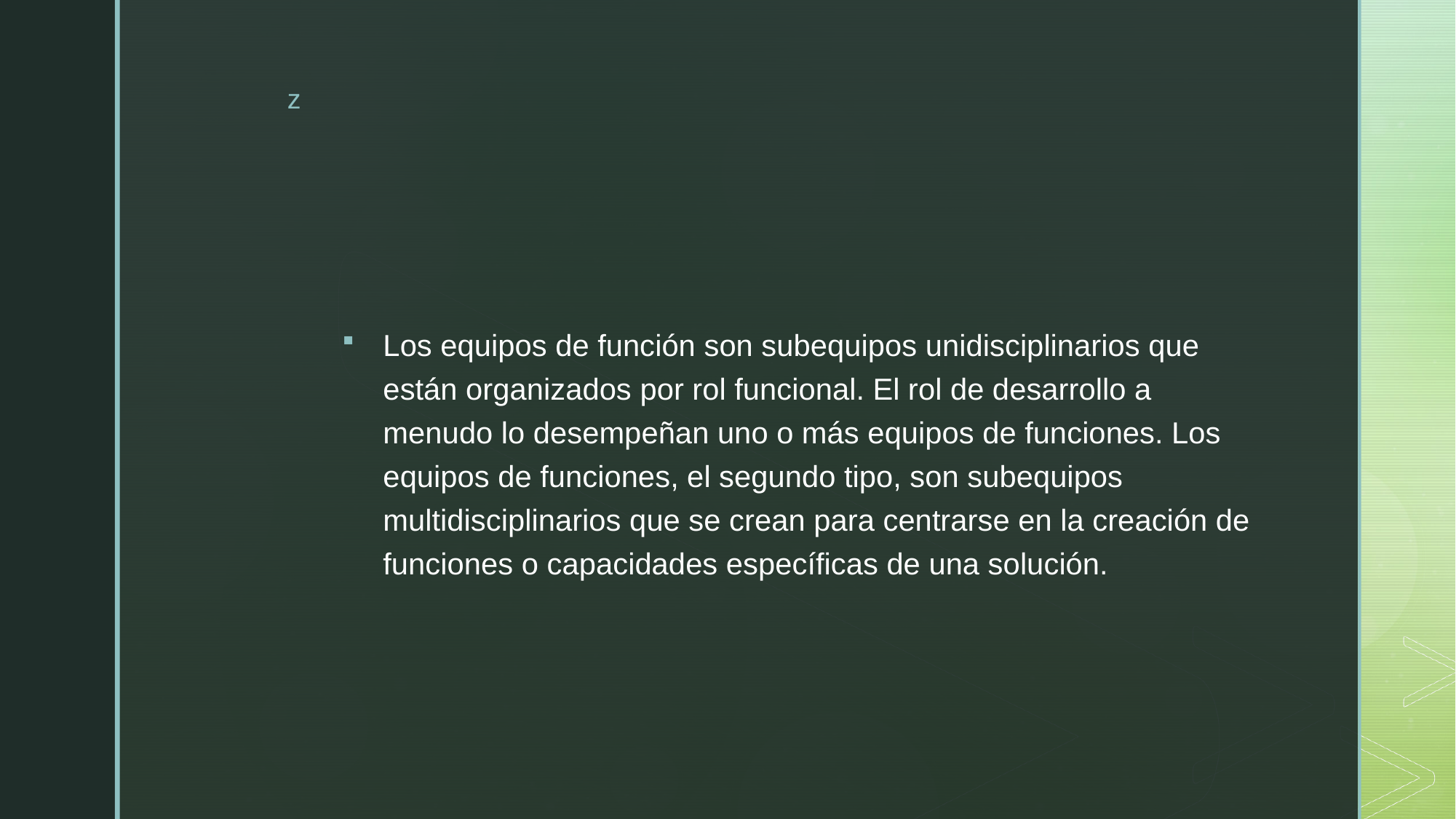

#
Los equipos de función son subequipos unidisciplinarios que están organizados por rol funcional. El rol de desarrollo a menudo lo desempeñan uno o más equipos de funciones. Los equipos de funciones, el segundo tipo, son subequipos multidisciplinarios que se crean para centrarse en la creación de funciones o capacidades específicas de una solución.